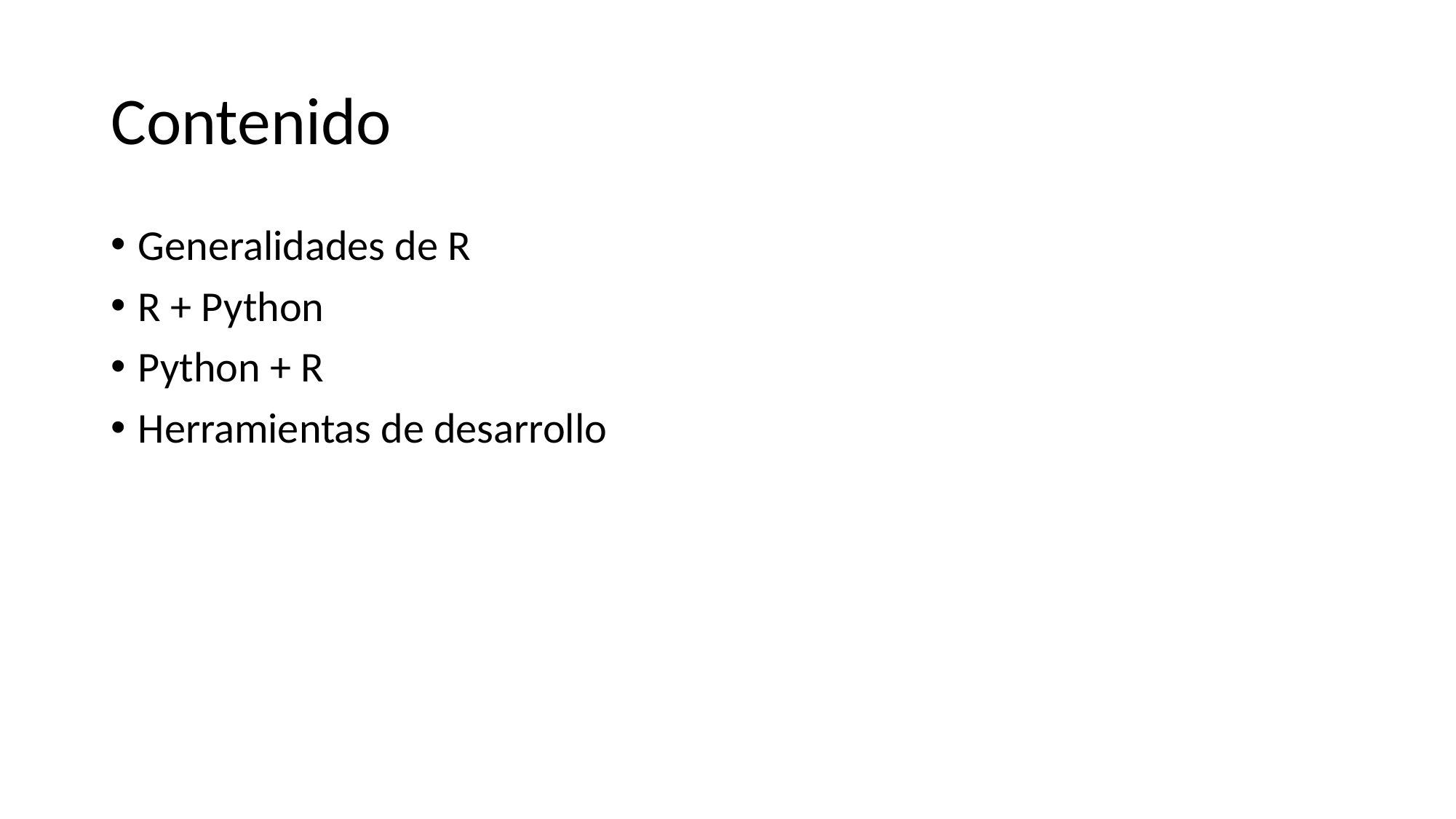

# Contenido
Generalidades de R
R + Python
Python + R
Herramientas de desarrollo